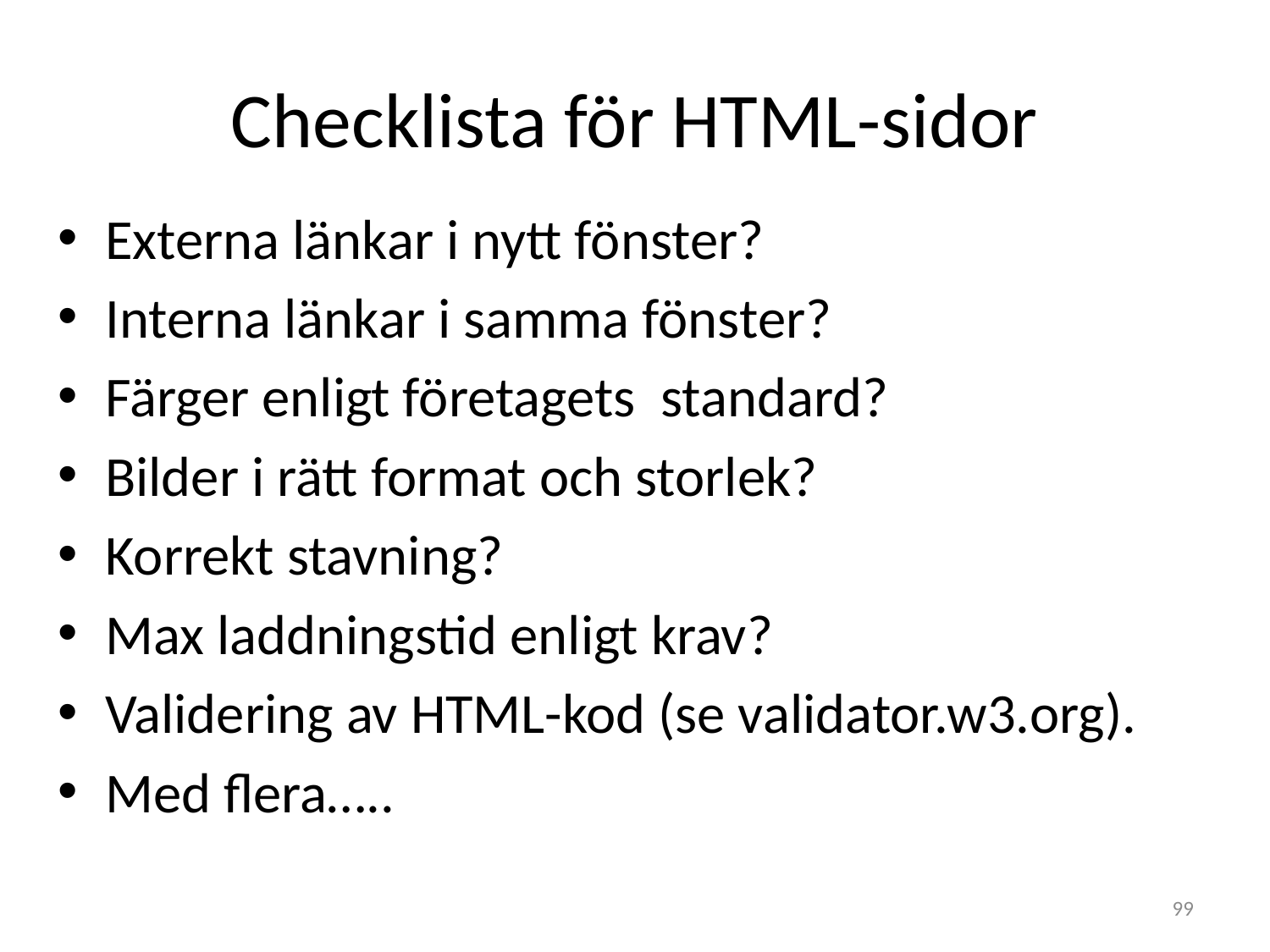

# Checklista för HTML-sidor
Externa länkar i nytt fönster?
Interna länkar i samma fönster?
Färger enligt företagets  standard?
Bilder i rätt format och storlek?
Korrekt stavning?
Max laddningstid enligt krav?
Validering av HTML-kod (se validator.w3.org).
Med flera…..

99